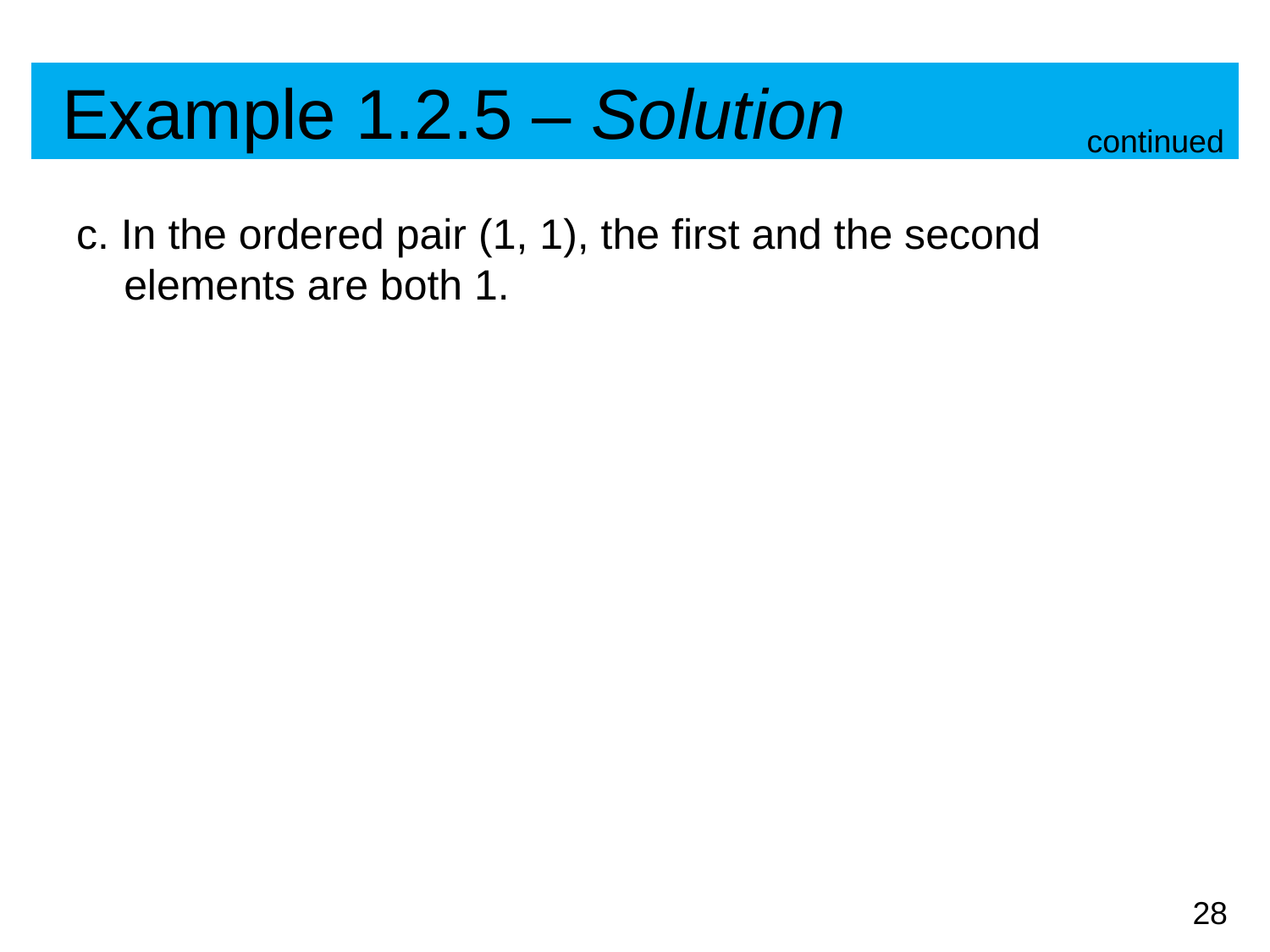

# Example 1.2.5 – Solution
continued
c. In the ordered pair (1, 1), the first and the second elements are both 1.